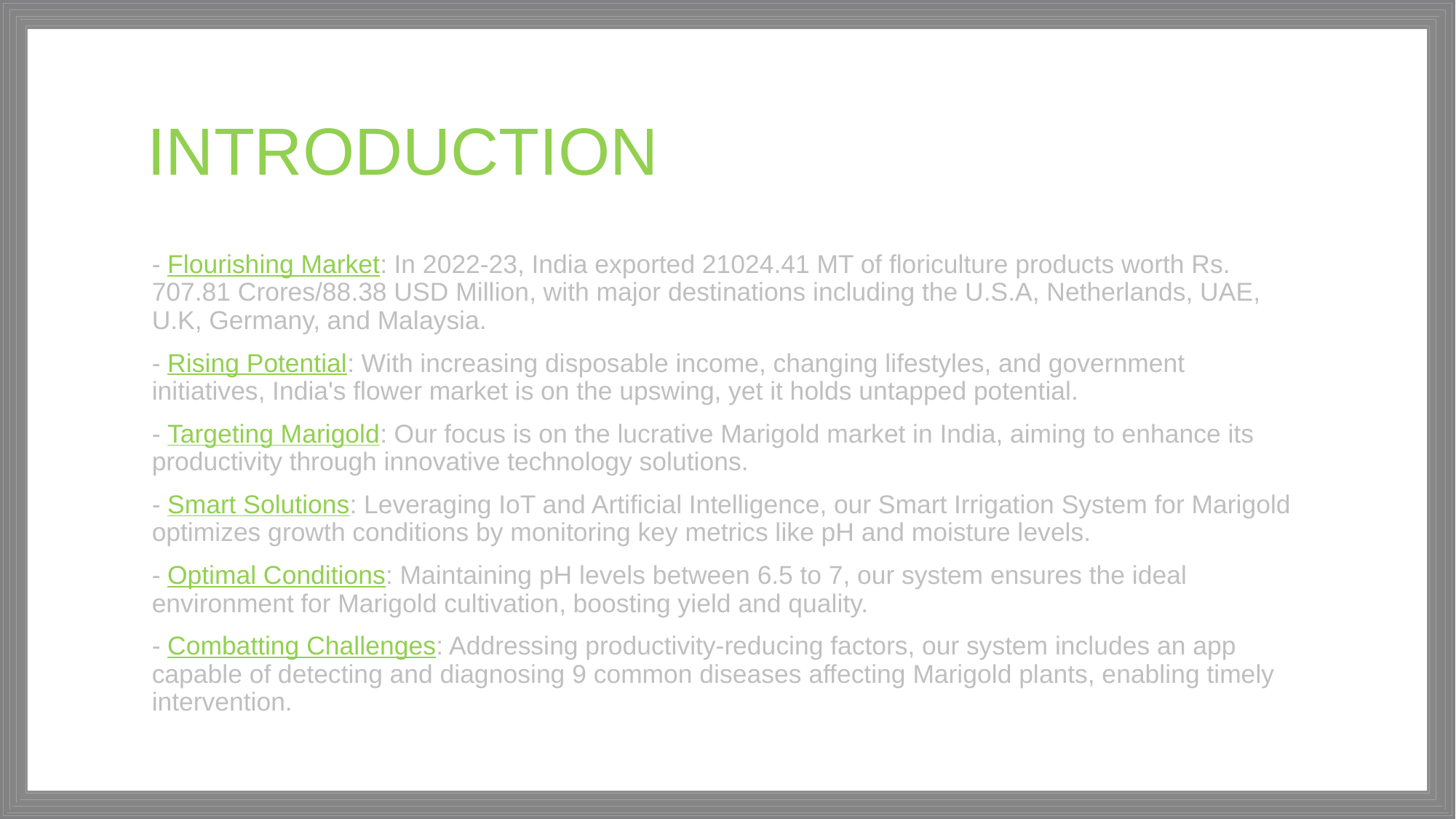

# INTRODUCTION
- Flourishing Market: In 2022-23, India exported 21024.41 MT of floriculture products worth Rs. 707.81 Crores/88.38 USD Million, with major destinations including the U.S.A, Netherlands, UAE, U.K, Germany, and Malaysia.
- Rising Potential: With increasing disposable income, changing lifestyles, and government initiatives, India's flower market is on the upswing, yet it holds untapped potential.
- Targeting Marigold: Our focus is on the lucrative Marigold market in India, aiming to enhance its productivity through innovative technology solutions.
- Smart Solutions: Leveraging IoT and Artificial Intelligence, our Smart Irrigation System for Marigold optimizes growth conditions by monitoring key metrics like pH and moisture levels.
- Optimal Conditions: Maintaining pH levels between 6.5 to 7, our system ensures the ideal environment for Marigold cultivation, boosting yield and quality.
- Combatting Challenges: Addressing productivity-reducing factors, our system includes an app capable of detecting and diagnosing 9 common diseases affecting Marigold plants, enabling timely intervention.